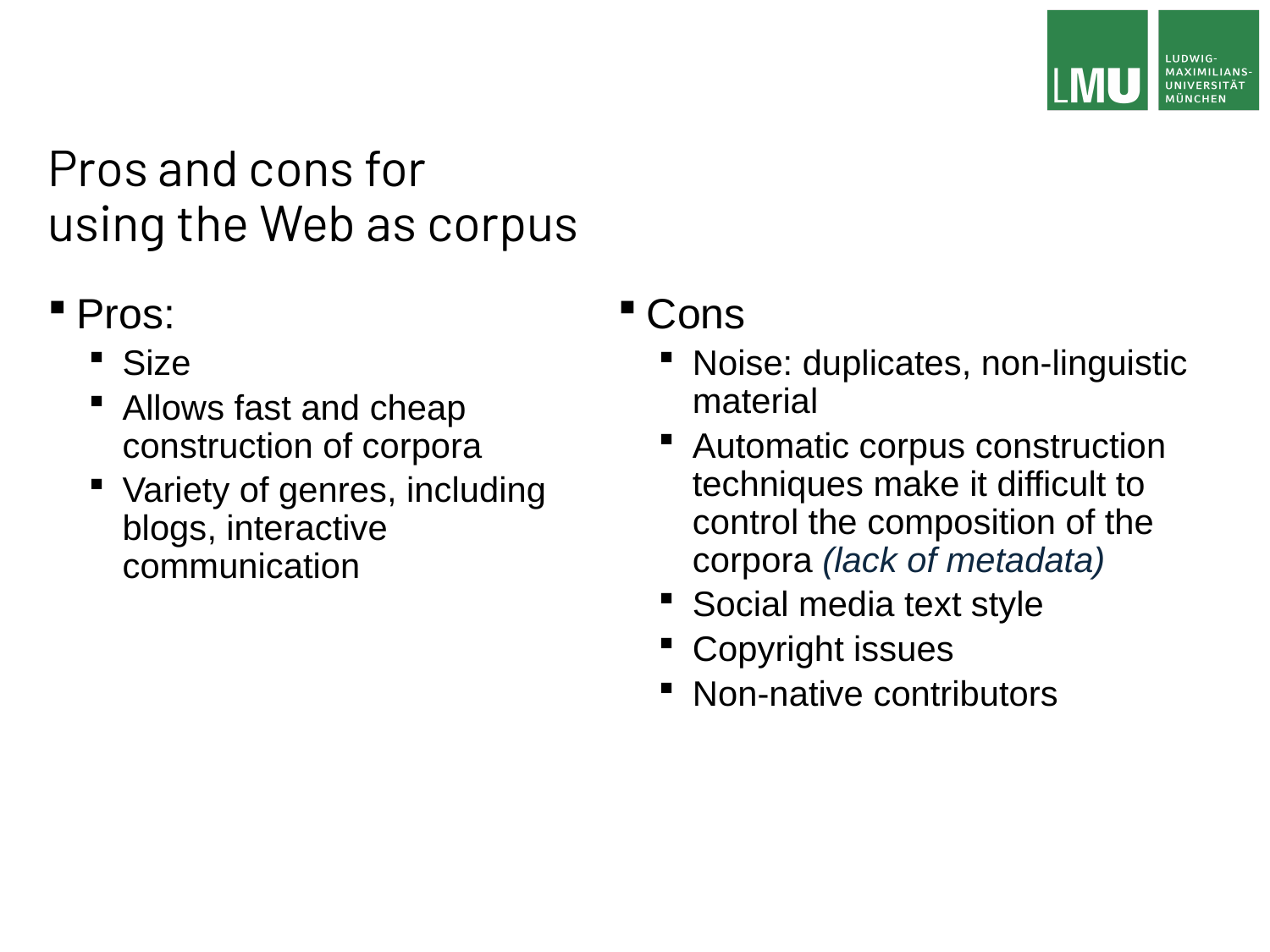

# Pros and cons for using the Web as corpus
Pros:
Size
Allows fast and cheap construction of corpora
Variety of genres, including blogs, interactive communication
Cons
Noise: duplicates, non-linguistic material
Automatic corpus construction techniques make it difficult to control the composition of the corpora (lack of metadata)
Social media text style
Copyright issues
Non-native contributors